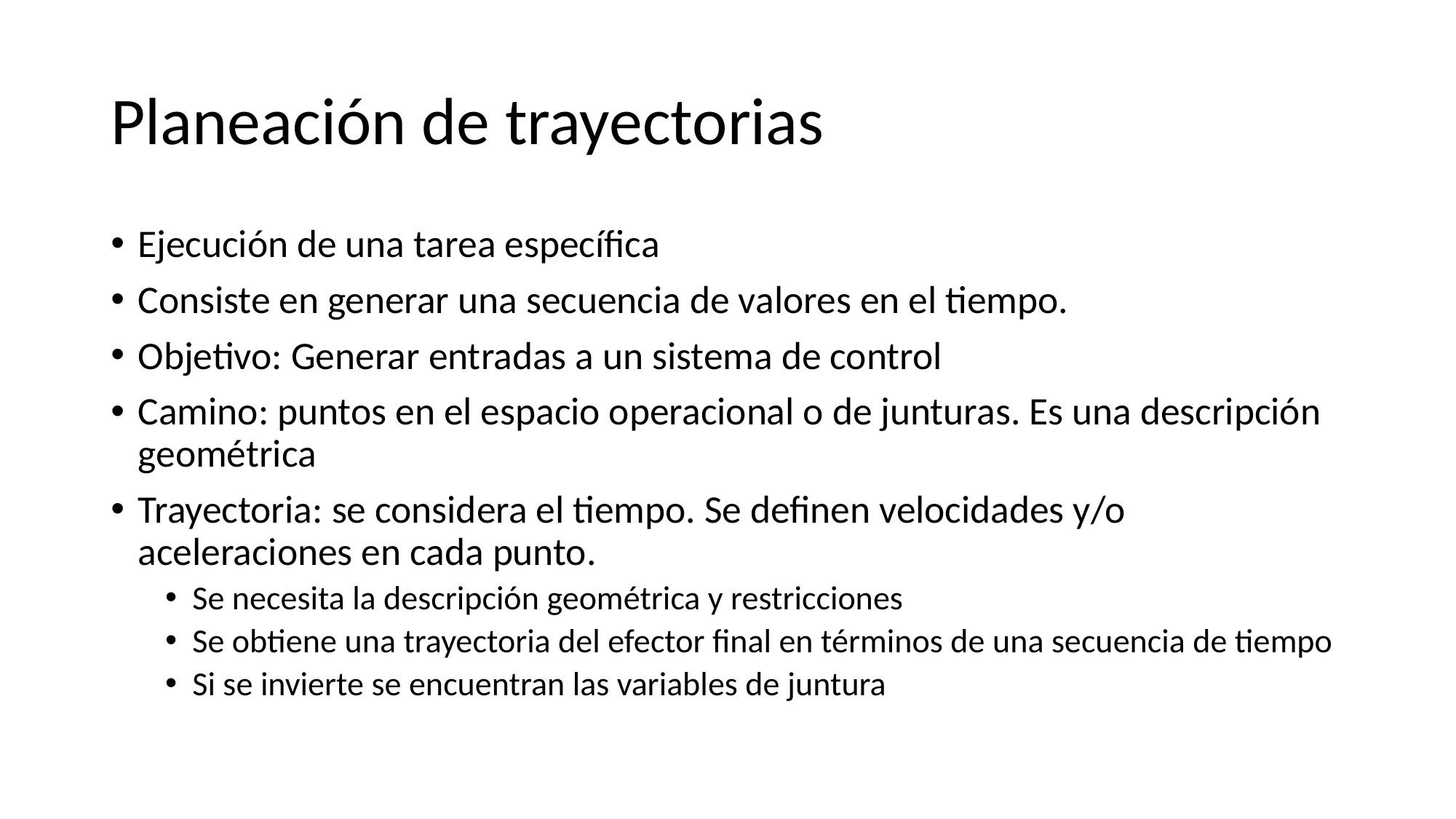

# Planeación de trayectorias
Ejecución de una tarea específica
Consiste en generar una secuencia de valores en el tiempo.
Objetivo: Generar entradas a un sistema de control
Camino: puntos en el espacio operacional o de junturas. Es una descripción geométrica
Trayectoria: se considera el tiempo. Se definen velocidades y/o aceleraciones en cada punto.
Se necesita la descripción geométrica y restricciones
Se obtiene una trayectoria del efector final en términos de una secuencia de tiempo
Si se invierte se encuentran las variables de juntura